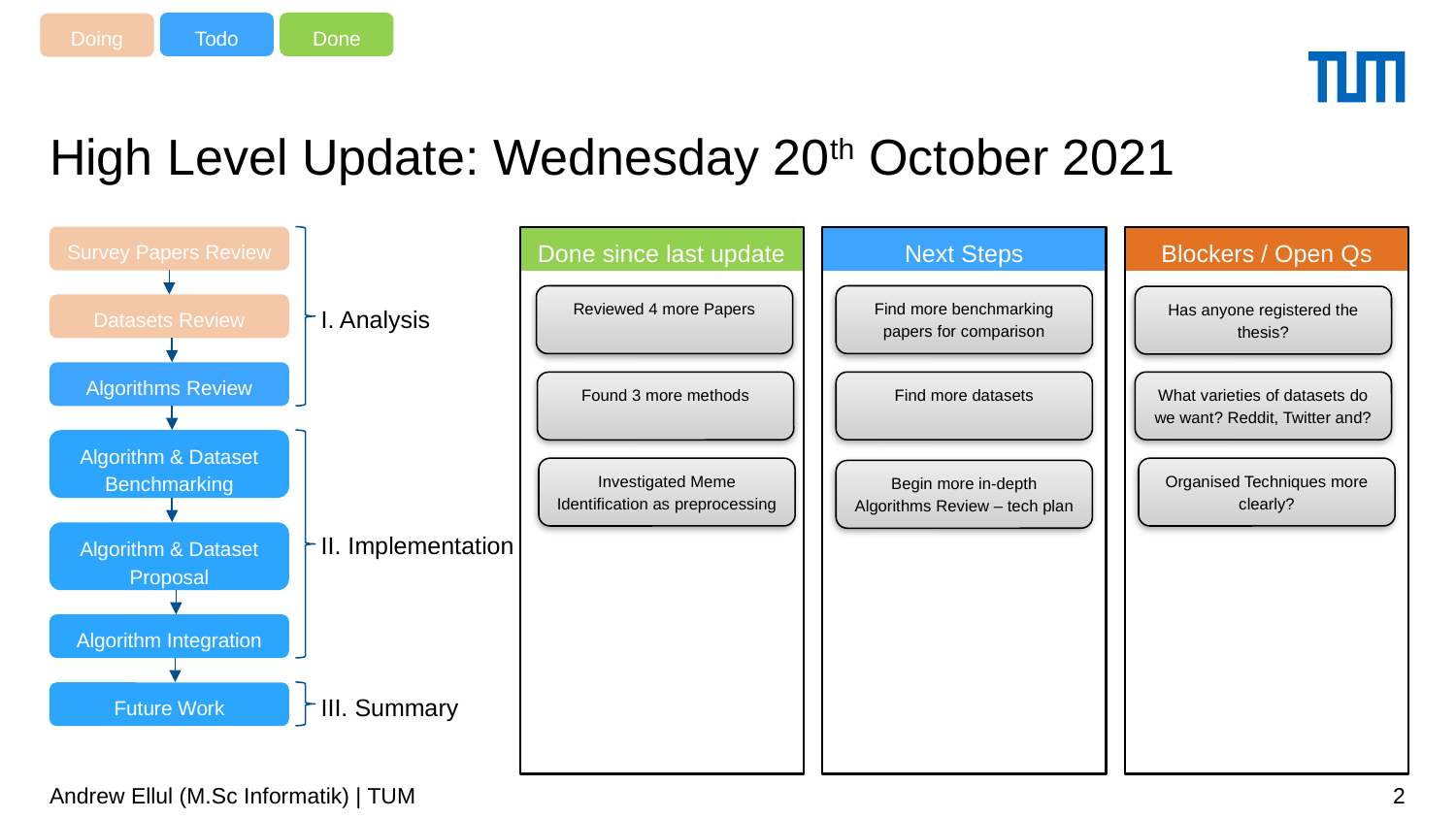

Todo
Done
Doing
# High Level Update: Wednesday 20th October 2021
Survey Papers Review

Done since last update

Next Steps

Blockers / Open Qs

Reviewed 4 more Papers
Find more benchmarking papers for comparison
Has anyone registered the thesis?
Datasets Review
I. Analysis
Algorithms Review
Find more datasets
What varieties of datasets do we want? Reddit, Twitter and?
Found 3 more methods
Algorithm & Dataset Benchmarking

Investigated Meme Identification as preprocessing
Organised Techniques more clearly?
Begin more in-depth Algorithms Review – tech plan
Algorithm & Dataset Proposal
II. Implementation
Algorithm Integration

Future Work
III. Summary
Andrew Ellul (M.Sc Informatik) | TUM
2